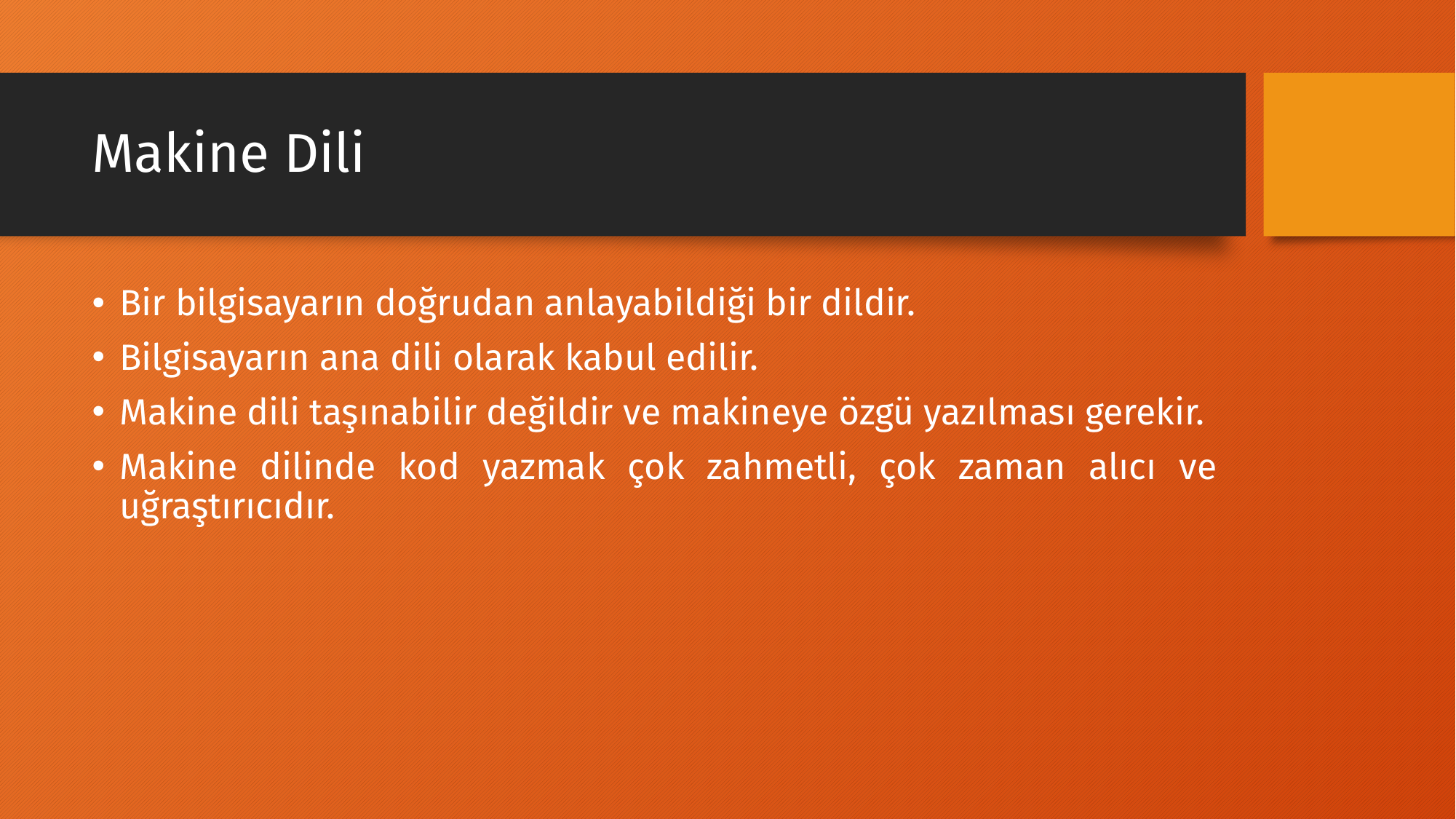

# Makine Dili
Bir bilgisayarın doğrudan anlayabildiği bir dildir.
Bilgisayarın ana dili olarak kabul edilir.
Makine dili taşınabilir değildir ve makineye özgü yazılması gerekir.
Makine dilinde kod yazmak çok zahmetli, çok zaman alıcı ve uğraştırıcıdır.